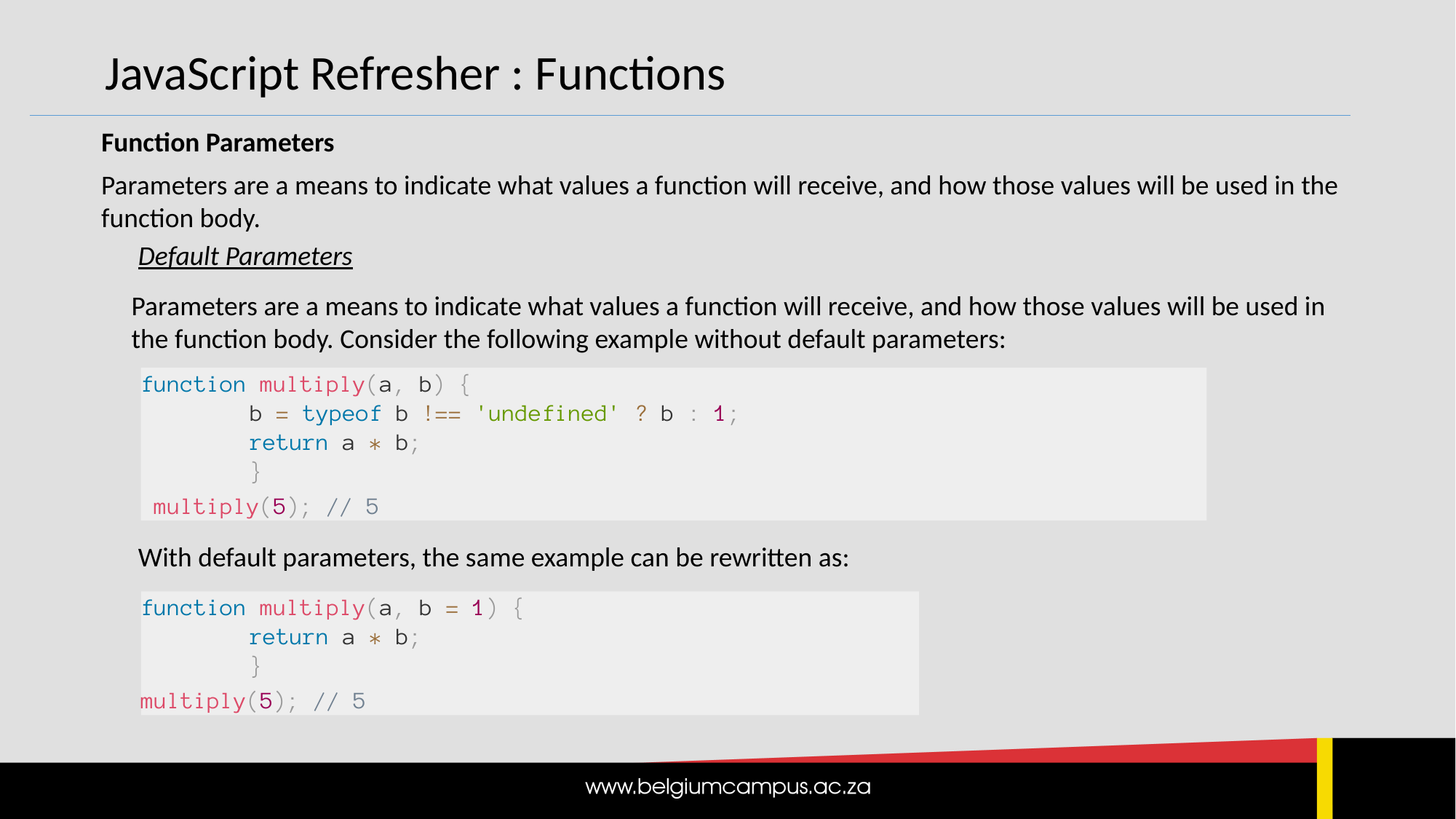

JavaScript Refresher : Functions
Function Parameters
Parameters are a means to indicate what values a function will receive, and how those values will be used in the function body.
Default Parameters
Parameters are a means to indicate what values a function will receive, and how those values will be used in the function body. Consider the following example without default parameters:
function multiply(a, b) {
	b = typeof b !== 'undefined' ? b : 1;
	return a * b;
	}
 multiply(5); // 5
With default parameters, the same example can be rewritten as:
function multiply(a, b = 1) {
	return a * b;
	}
multiply(5); // 5